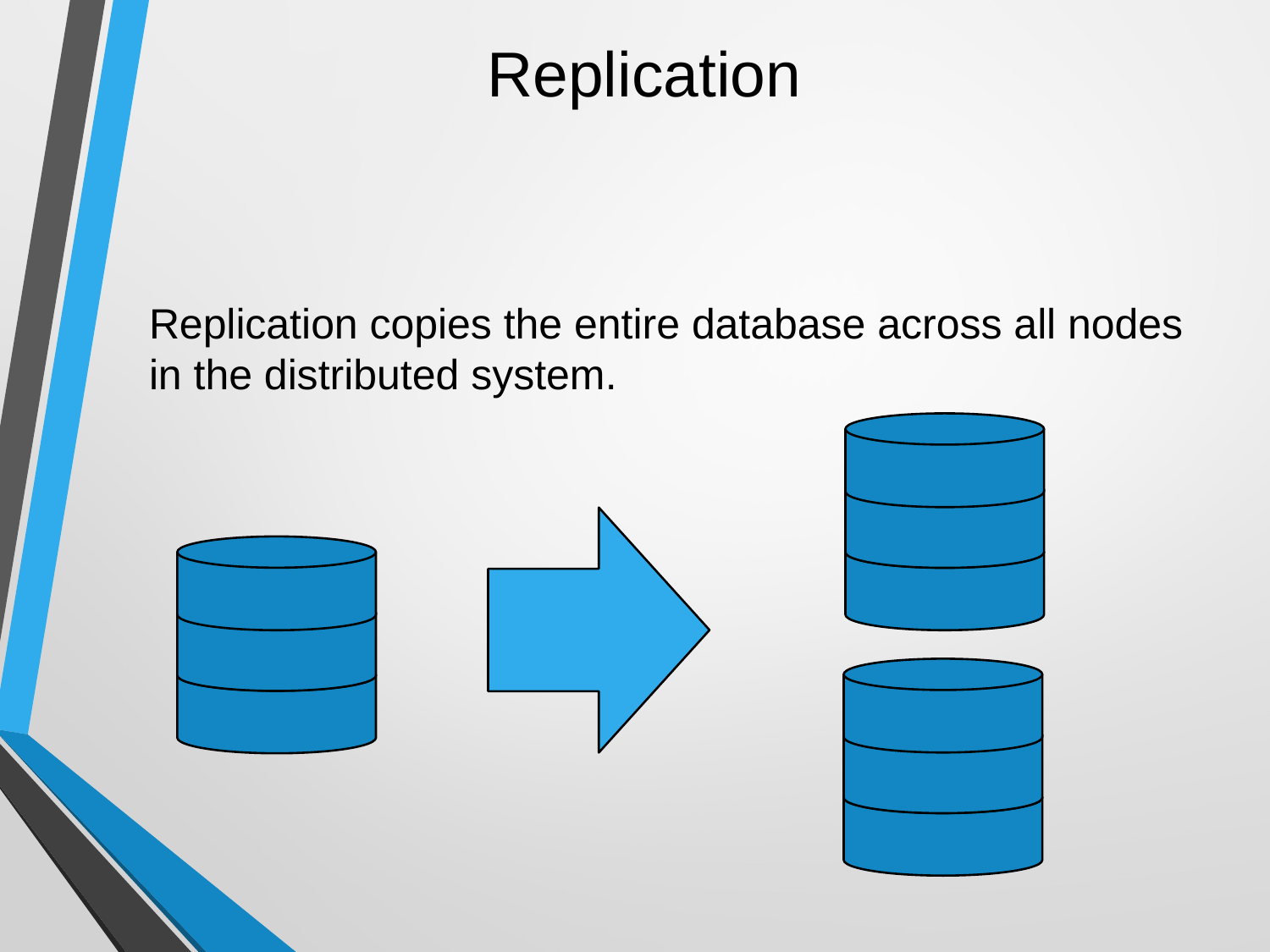

# Replication
Replication copies the entire database across all nodes in the distributed system.